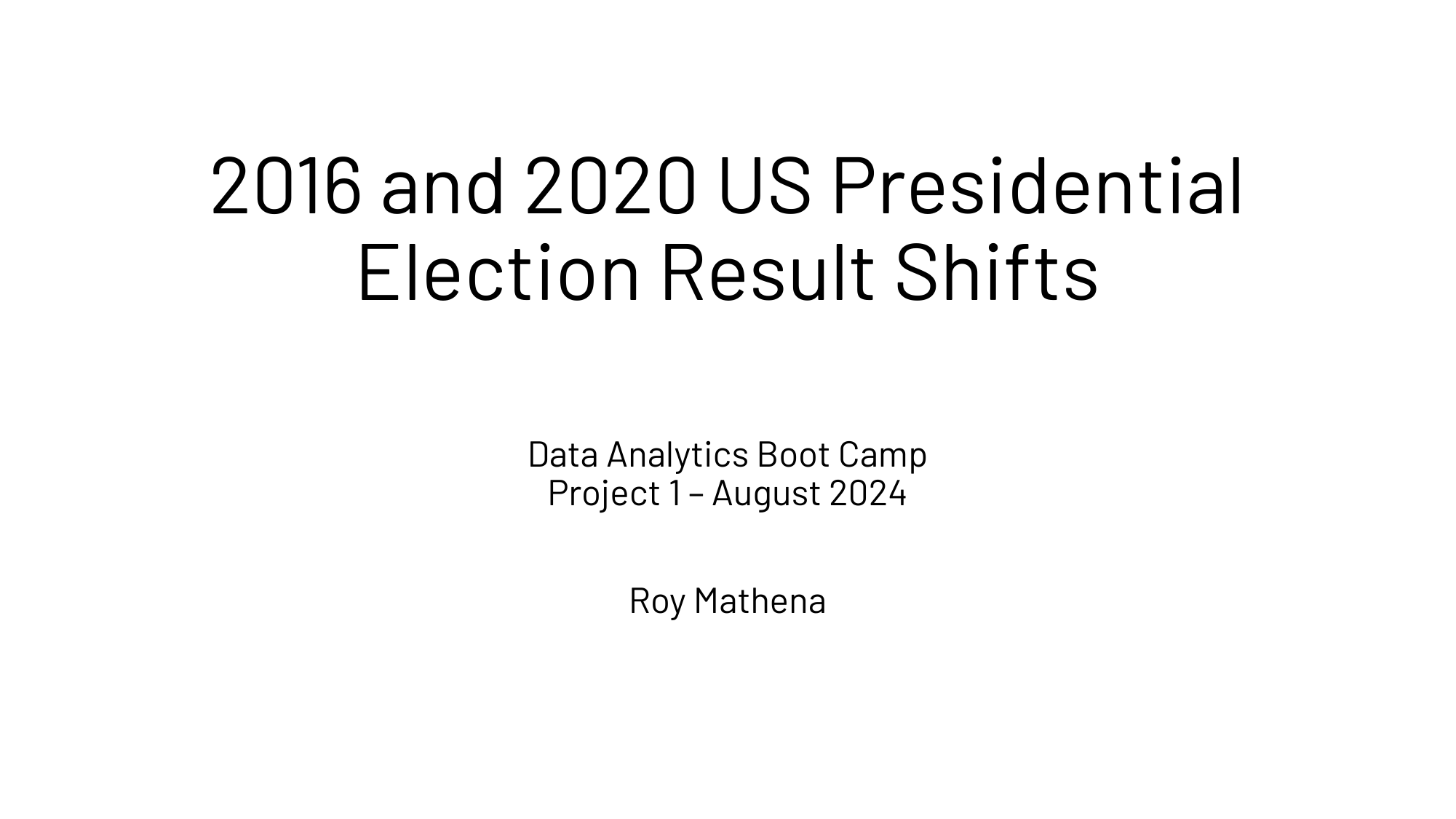

# 2016 and 2020 US Presidential Election Result Shifts
Data Analytics Boot Camp
Project 1 – August 2024

Roy Mathena